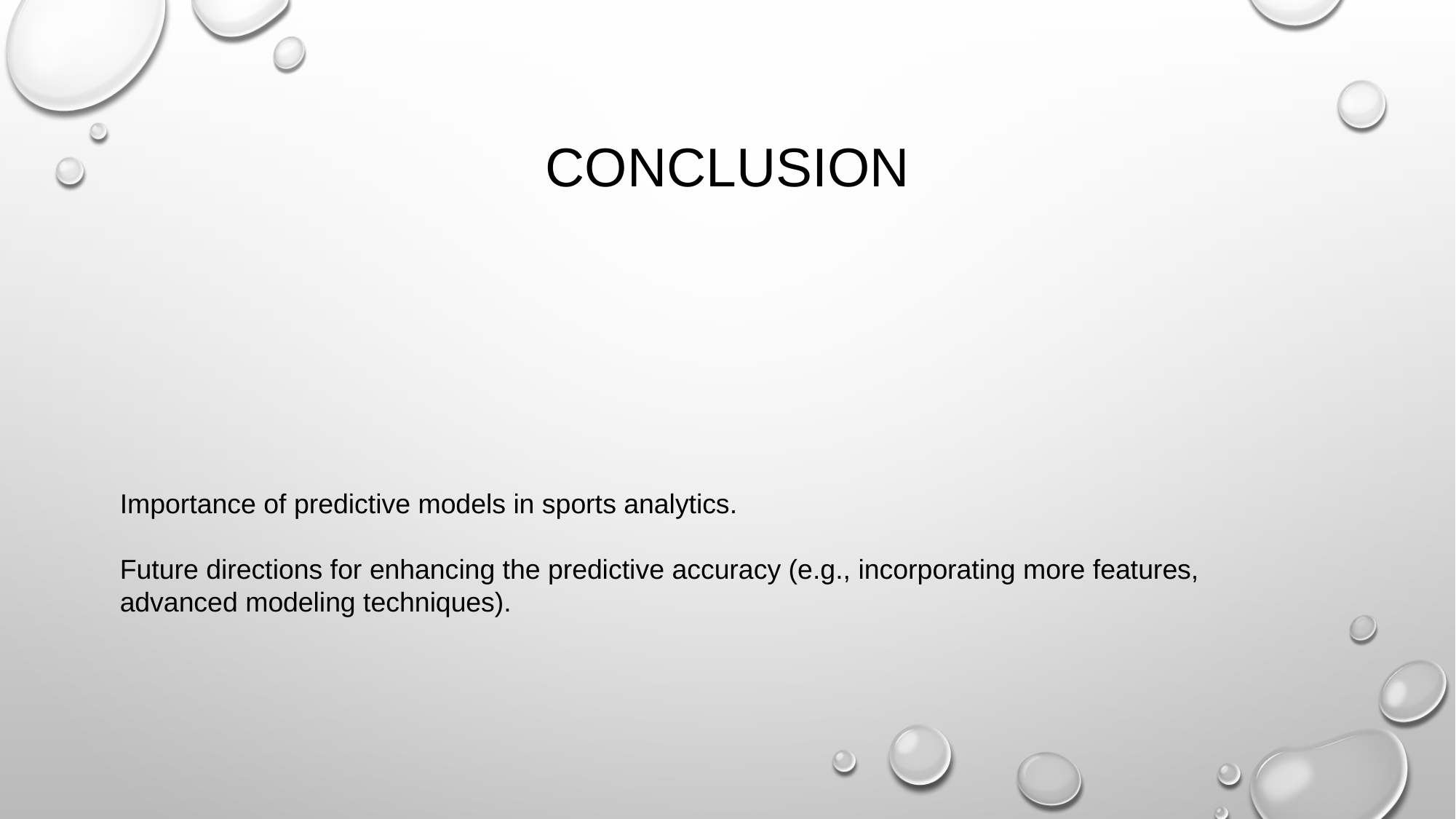

# Conclusion
Importance of predictive models in sports analytics.

Future directions for enhancing the predictive accuracy (e.g., incorporating more features, advanced modeling techniques).